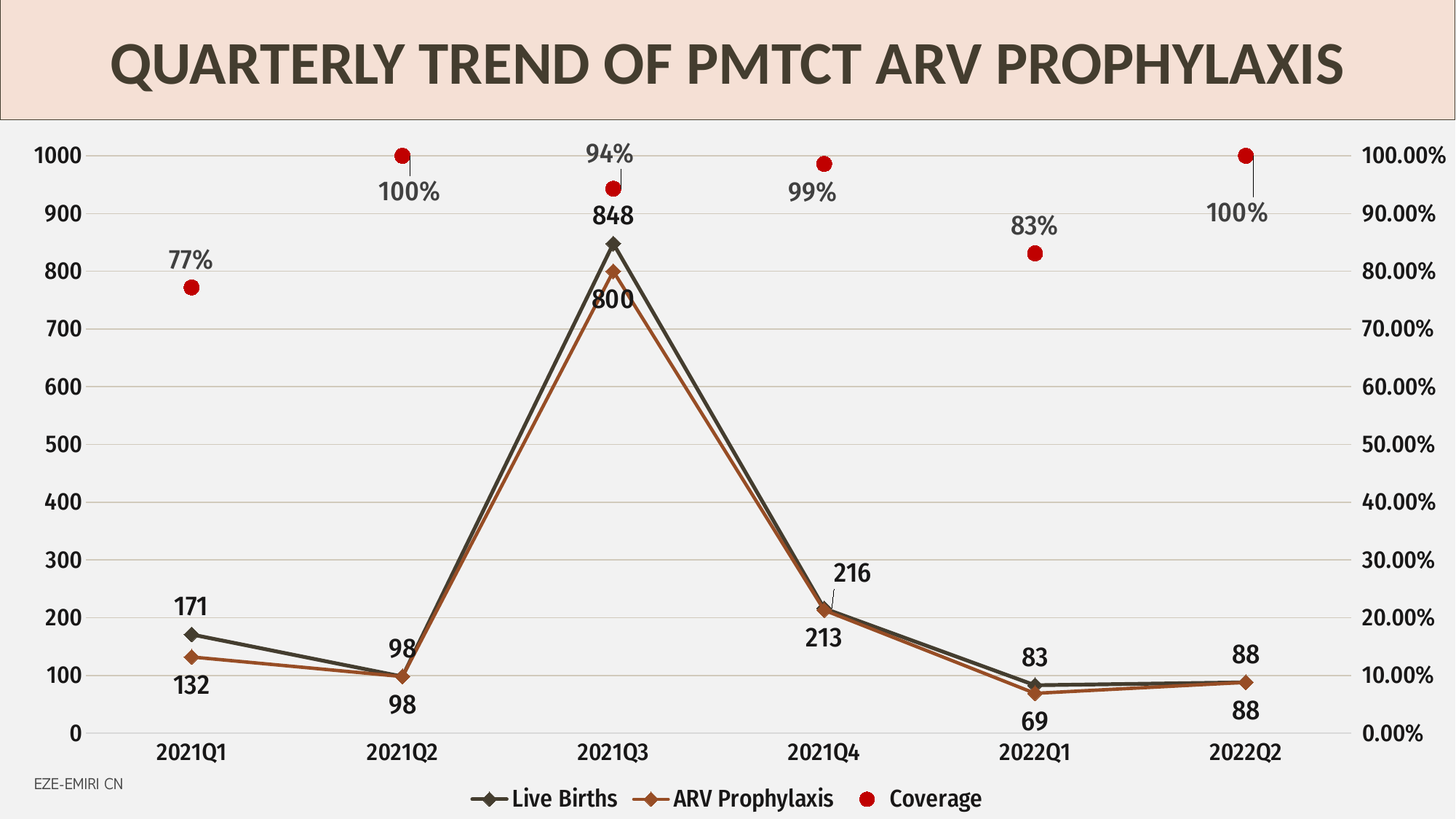

QUARTERLY TREND OF PMTCT ARV PROPHYLAXIS

### Chart

| Category | Live Births | ARV Prophylaxis | Coverage |
|---|---|---|---|
| 2021Q1 | 171.0 | 132.0 | 0.772 |
| 2021Q2 | 98.0 | 98.0 | 1.0 |
| 2021Q3 | 848.0 | 800.0 | 0.943 |
| 2021Q4 | 216.0 | 213.0 | 0.986 |
| 2022Q1 | 83.0 | 69.0 | 0.831 |
| 2022Q2 | 88.0 | 88.0 | 1.0 |
EZE-EMIRI CN